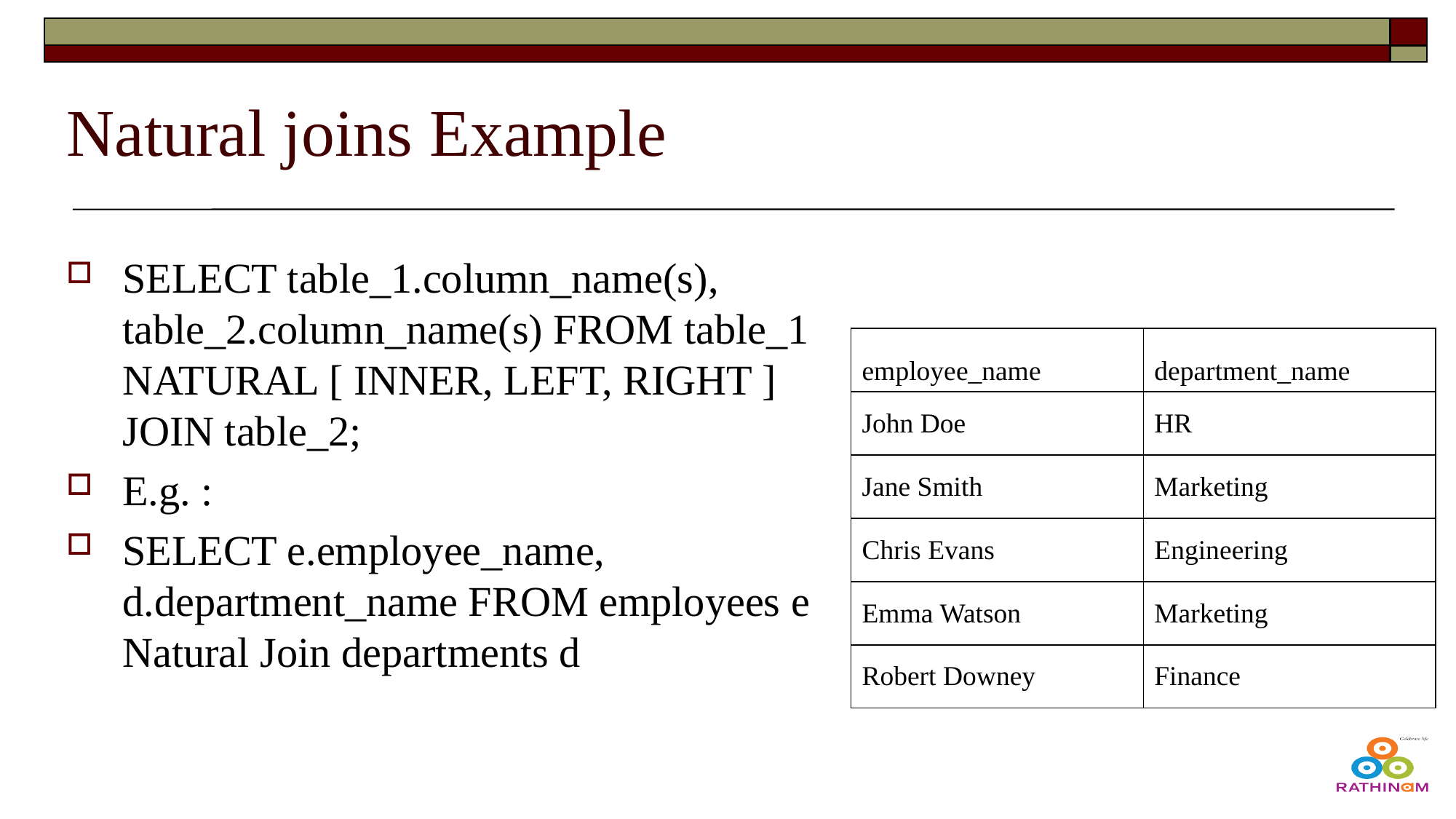

# Natural joins Example
SELECT table_1.column_name(s), table_2.column_name(s) FROM table_1 NATURAL [ INNER, LEFT, RIGHT ] JOIN table_2;
E.g. :
SELECT e.employee_name, d.department_name FROM employees e Natural Join departments d
| employee\_name | department\_name |
| --- | --- |
| John Doe | HR |
| Jane Smith | Marketing |
| Chris Evans | Engineering |
| Emma Watson | Marketing |
| Robert Downey | Finance |